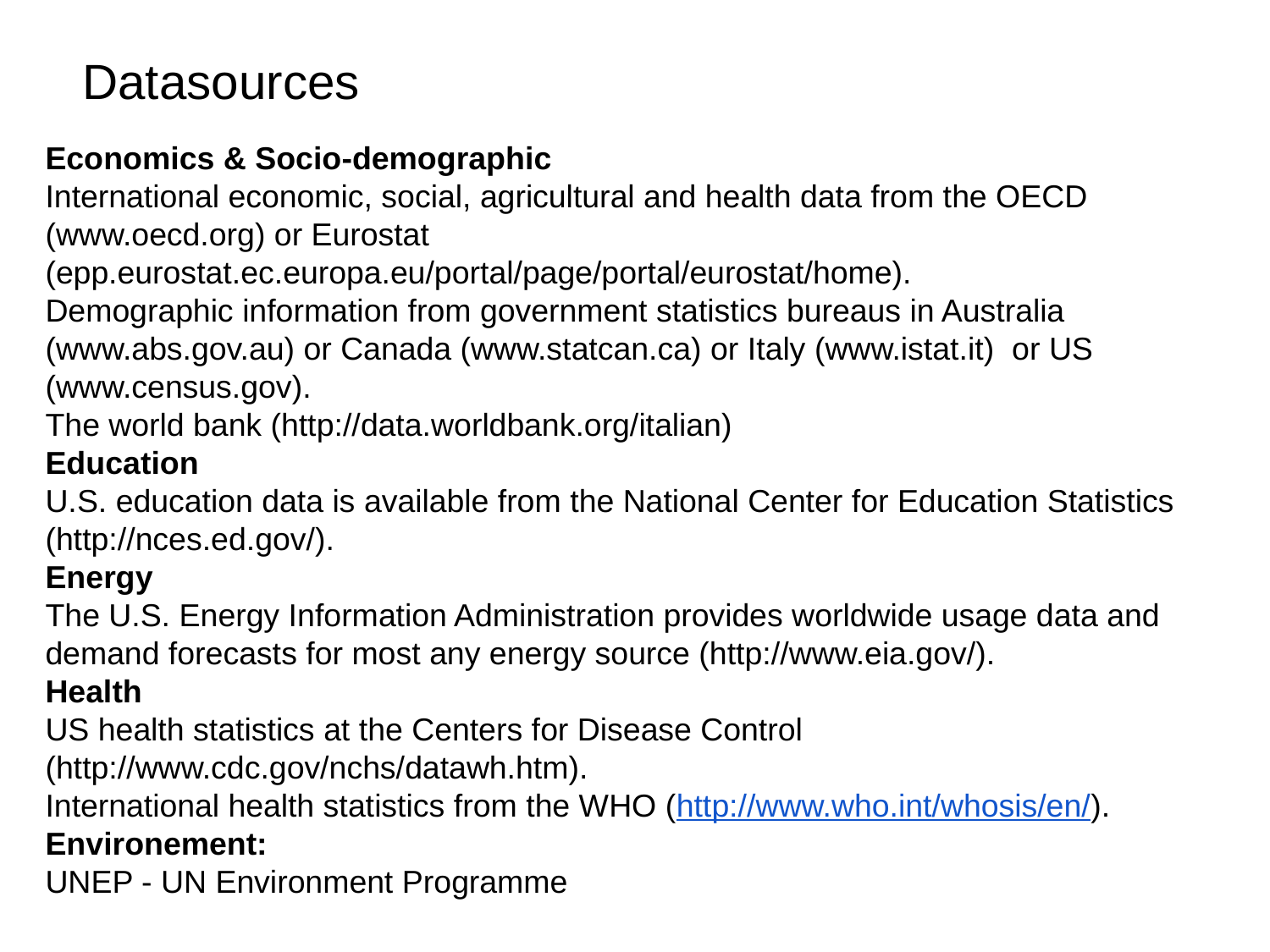

# Datasources
Economics & Socio-demographic
International economic, social, agricultural and health data from the OECD
(www.oecd.org) or Eurostat (epp.eurostat.ec.europa.eu/portal/page/portal/eurostat/home).
Demographic information from government statistics bureaus in Australia
(www.abs.gov.au) or Canada (www.statcan.ca) or Italy (www.istat.it)  or US (www.census.gov).
The world bank (http://data.worldbank.org/italian)
Education
U.S. education data is available from the National Center for Education Statistics
(http://nces.ed.gov/).
Energy
The U.S. Energy Information Administration provides worldwide usage data and
demand forecasts for most any energy source (http://www.eia.gov/).
Health
US health statistics at the Centers for Disease Control (http://www.cdc.gov/nchs/datawh.htm).
International health statistics from the WHO (http://www.who.int/whosis/en/).
Environement:
UNEP - UN Environment Programme